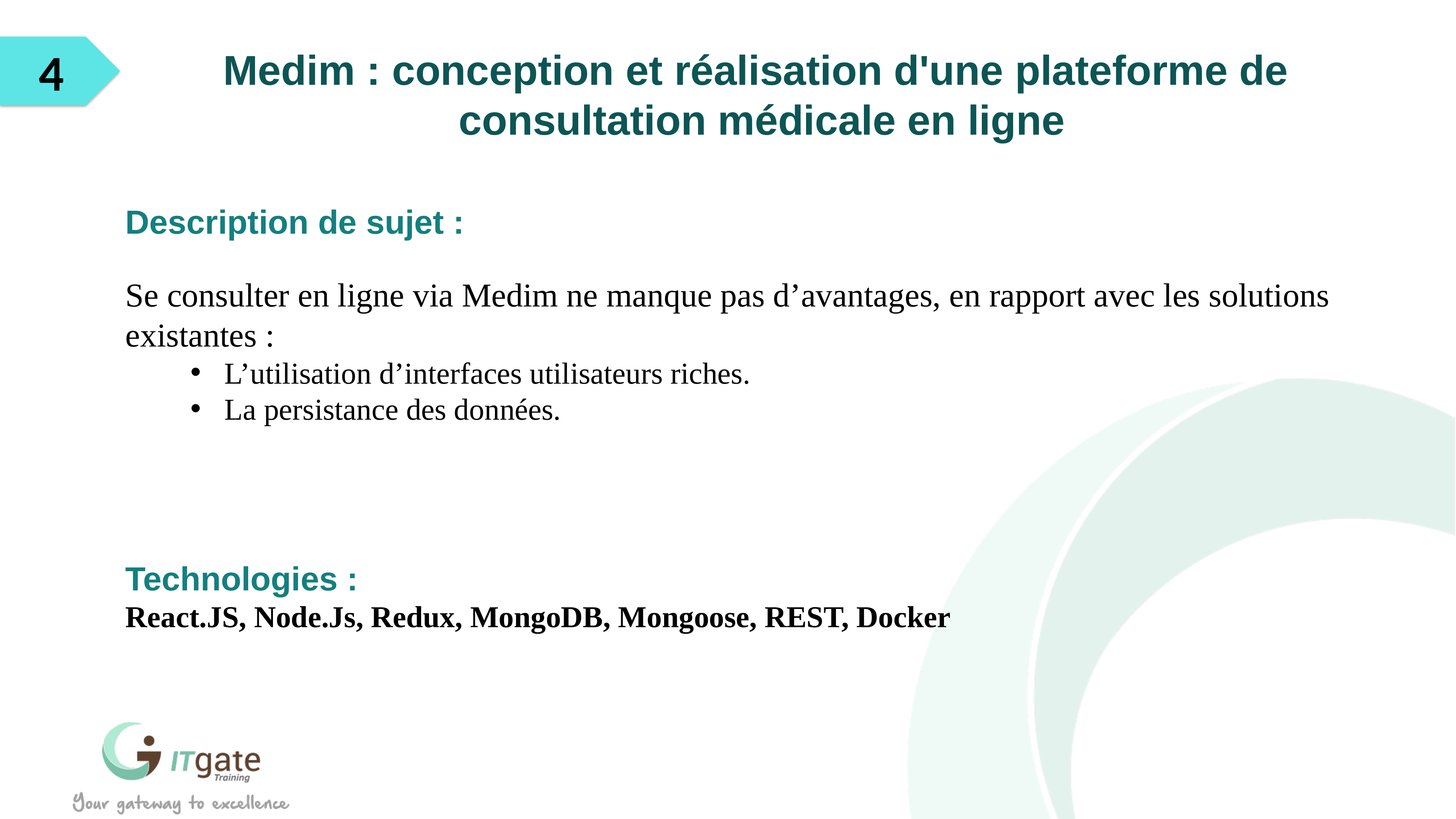

4
Medim : conception et réalisation d'une plateforme de  consultation médicale en ligne

Description de sujet :

Se consulter en ligne via Medim ne manque pas d’avantages, en rapport avec les solutions
existantes :
L’utilisation d’interfaces utilisateurs riches.
La persistance des données.

Technologies :
React.JS, Node.Js, Redux, MongoDB, Mongoose, REST, Docker